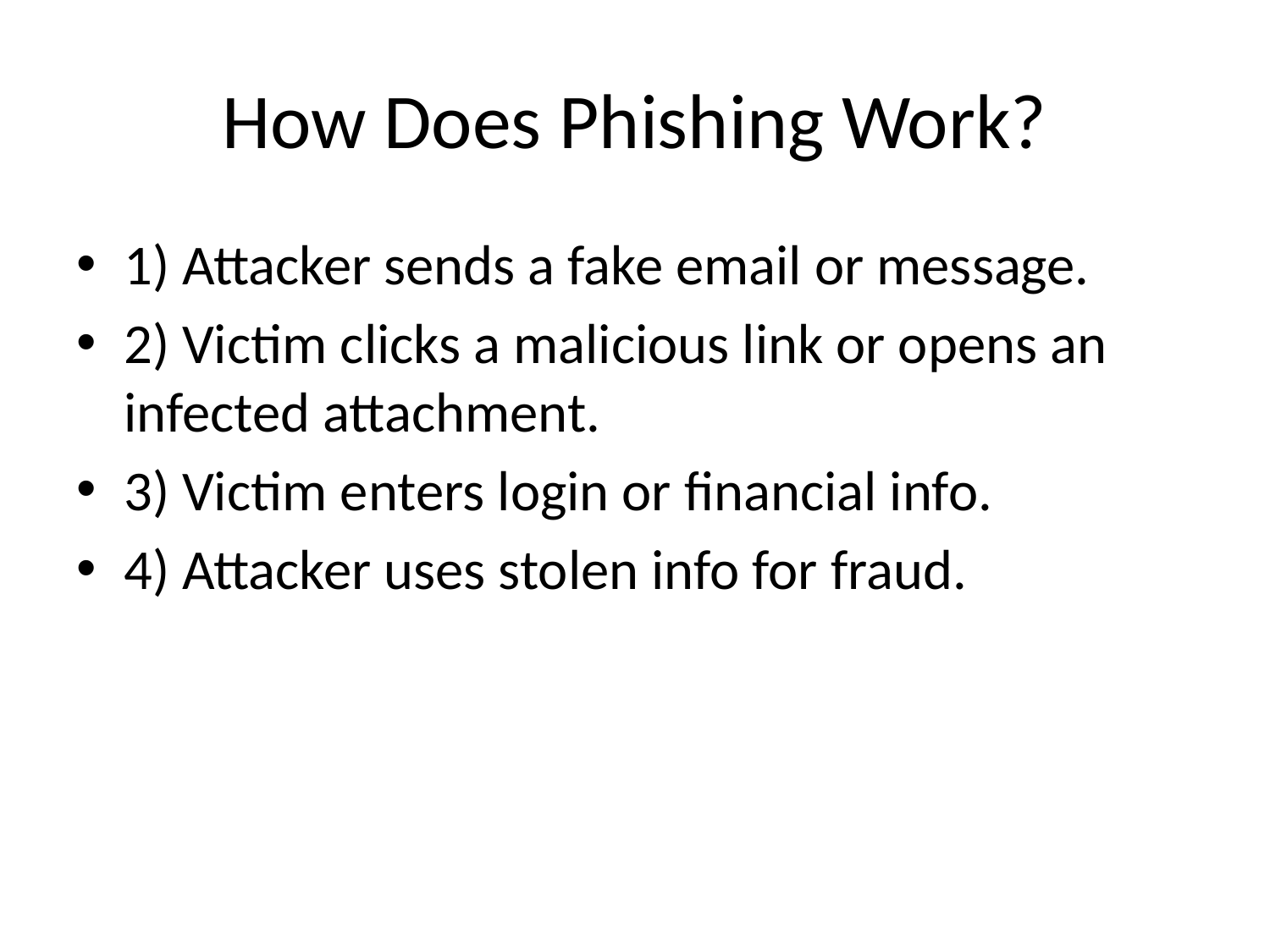

# How Does Phishing Work?
1) Attacker sends a fake email or message.
2) Victim clicks a malicious link or opens an infected attachment.
3) Victim enters login or financial info.
4) Attacker uses stolen info for fraud.